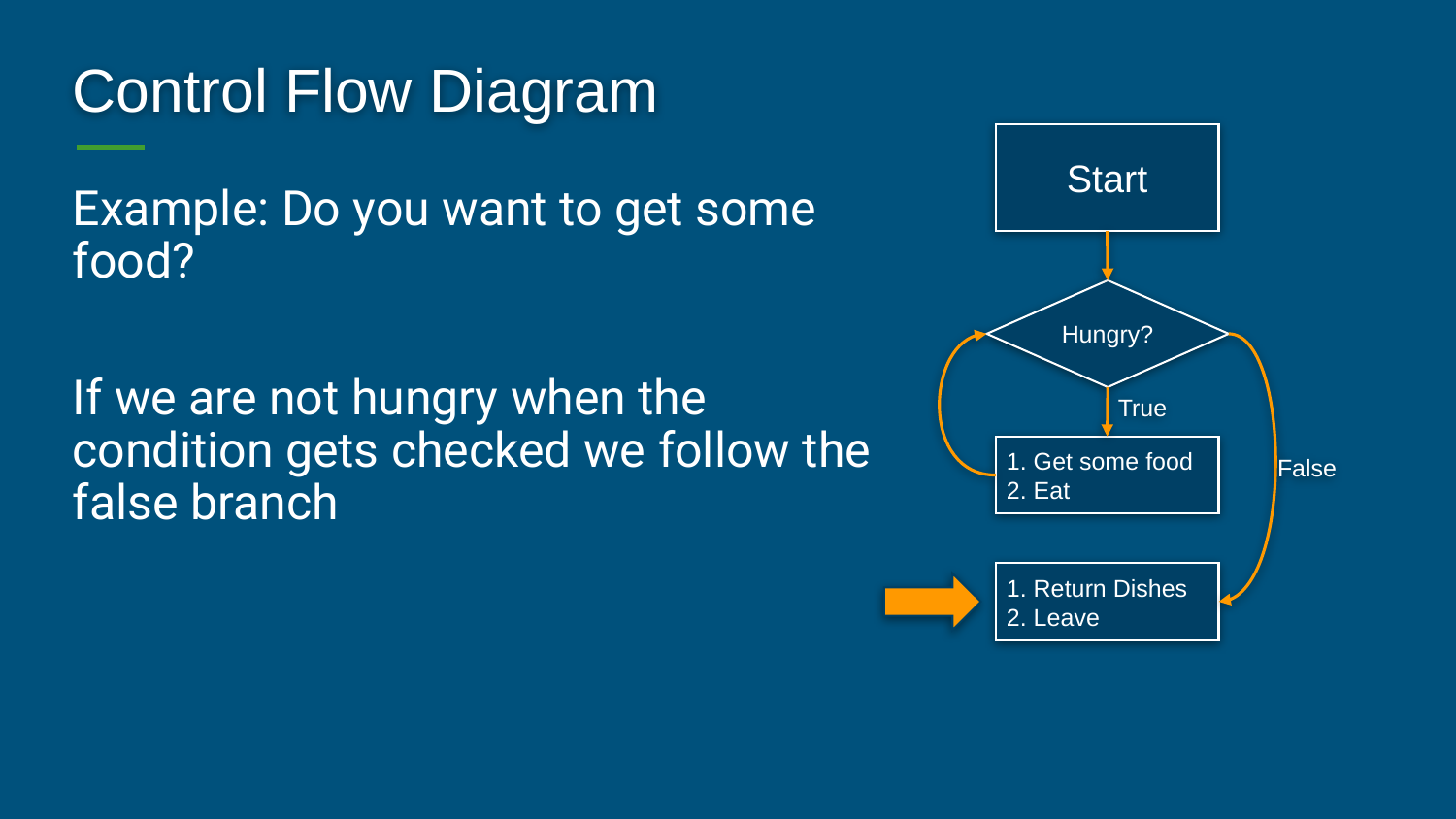

# Control Flow Diagram
Start
Example: Do you want to get some food?

If we are not hungry when the condition gets checked we follow the false branch
Hungry?
True
1. Get some food
2. Eat
False
1. Return Dishes
2. Leave